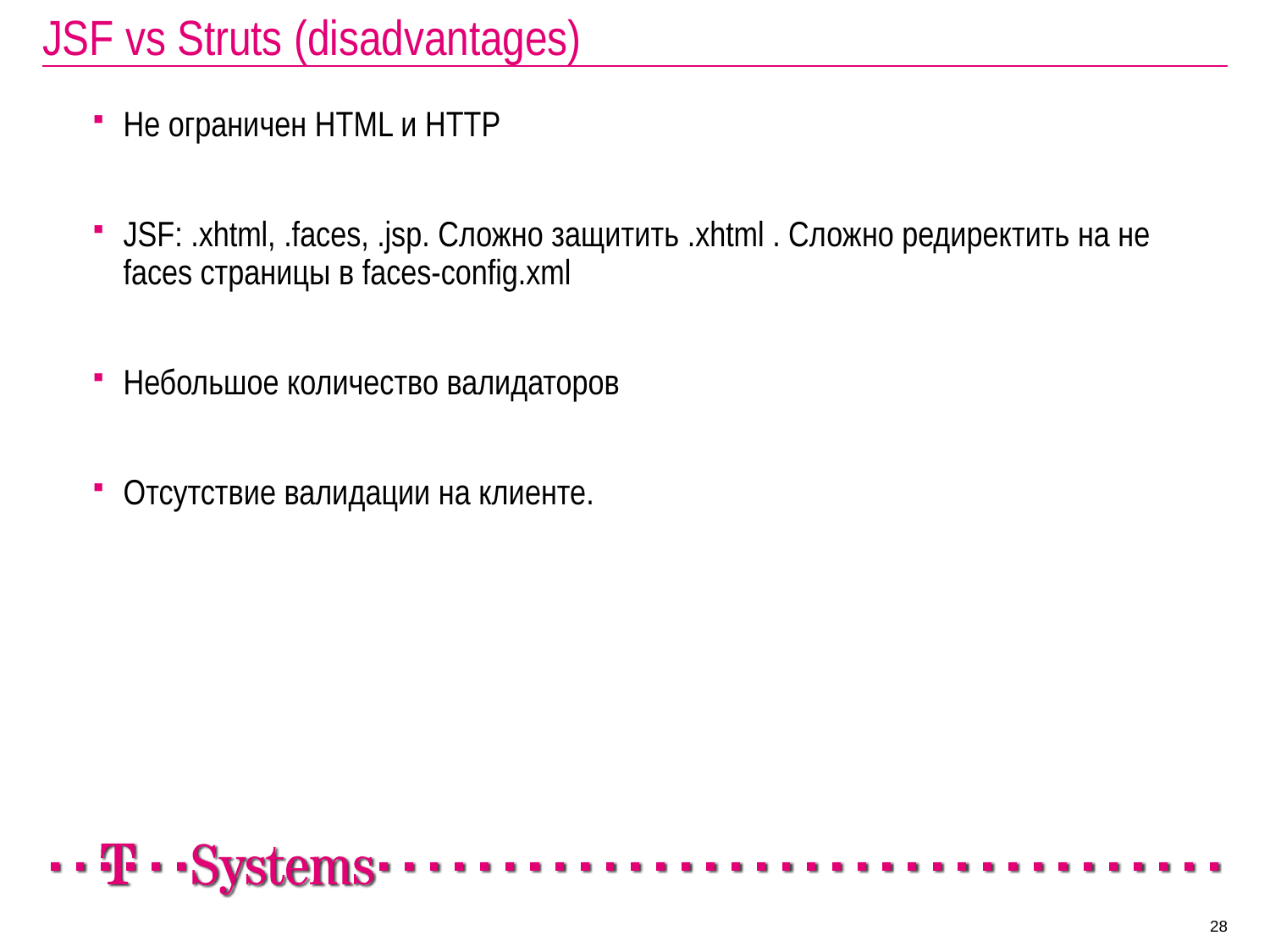

# JSF vs Struts (disadvantages)
Не ограничен HTML и HTTP

JSF: .xhtml, .faces, .jsp. Сложно защитить .xhtml . Сложно редиректить на не faces страницы в faces-config.xml

Небольшое количество валидаторов

Отсутствие валидации на клиенте.
28